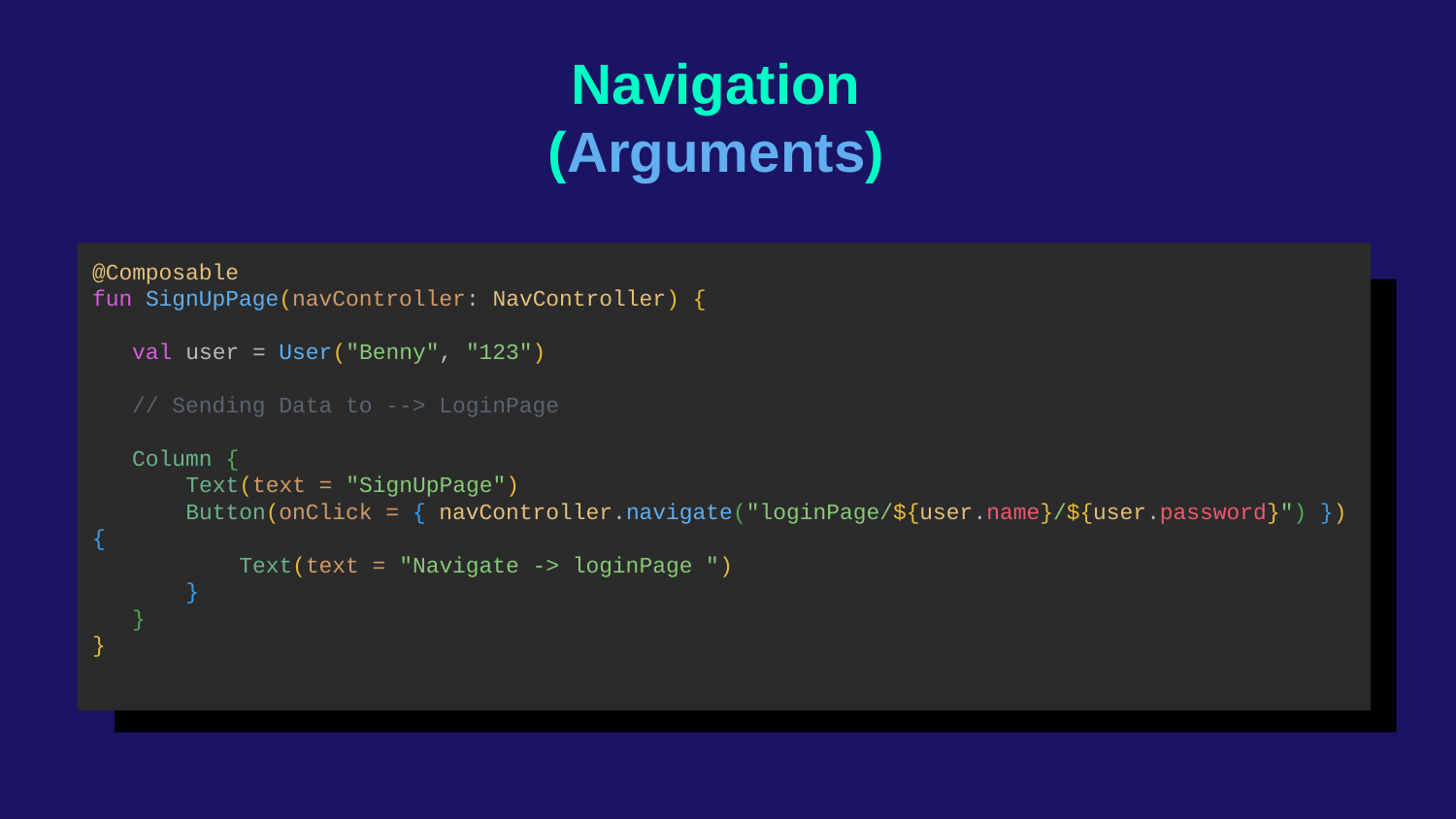

Navigation
(Arguments)
@Composable
fun SignUpPage(navController: NavController) {

   val user = User("Benny", "123")

   // Sending Data to --> LoginPage

   Column {
       Text(text = "SignUpPage")
       Button(onClick = { navController.navigate("loginPage/${user.name}/${user.password}") }) {
           Text(text = "Navigate -> loginPage ")
       }
   }
}